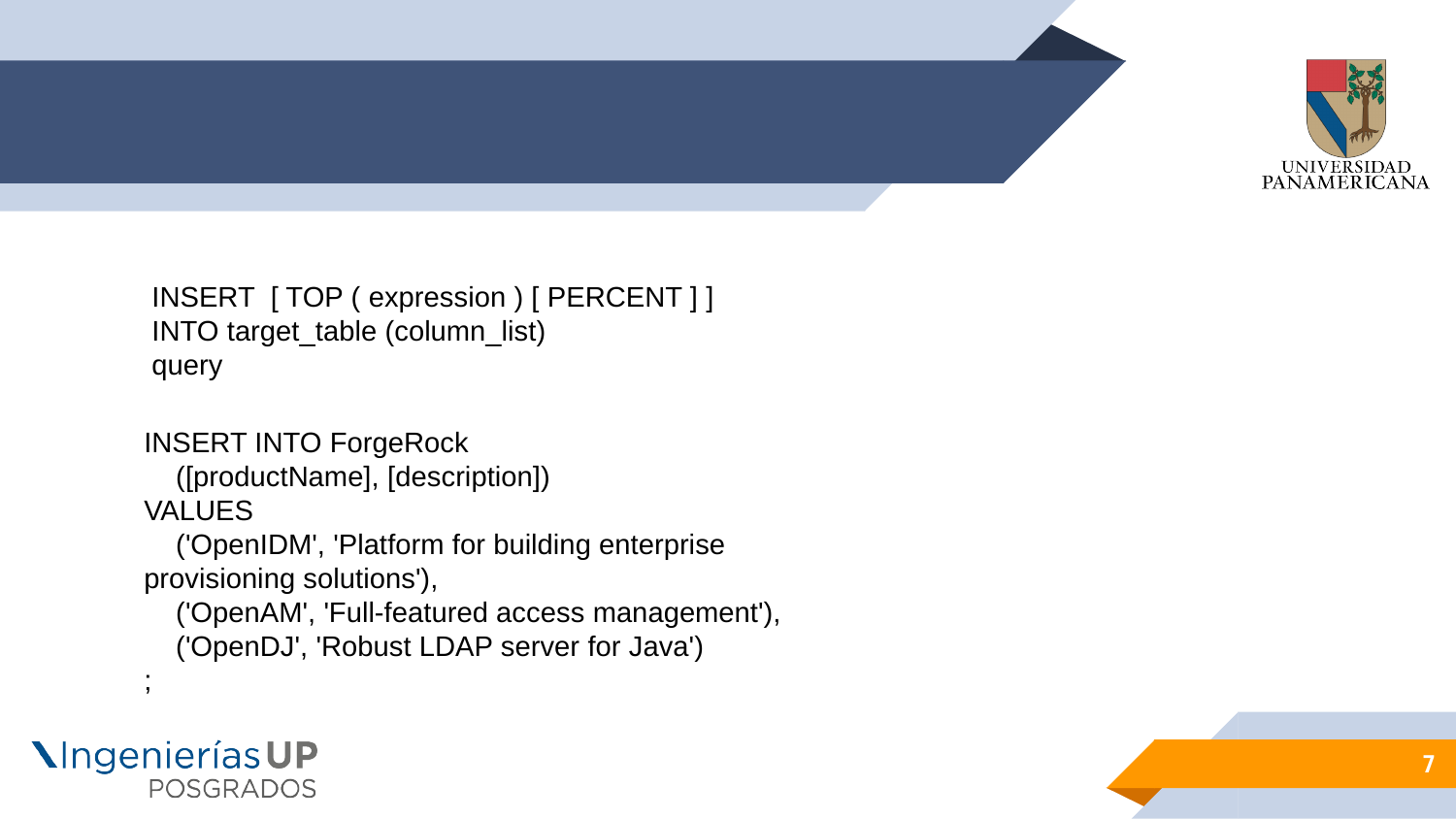

#
INSERT  [ TOP ( expression ) [ PERCENT ] ]
INTO target_table (column_list)
query
INSERT INTO ForgeRock
    ([productName], [description])
VALUES
    ('OpenIDM', 'Platform for building enterprise provisioning solutions'),
    ('OpenAM', 'Full-featured access management'),
    ('OpenDJ', 'Robust LDAP server for Java')
;
7